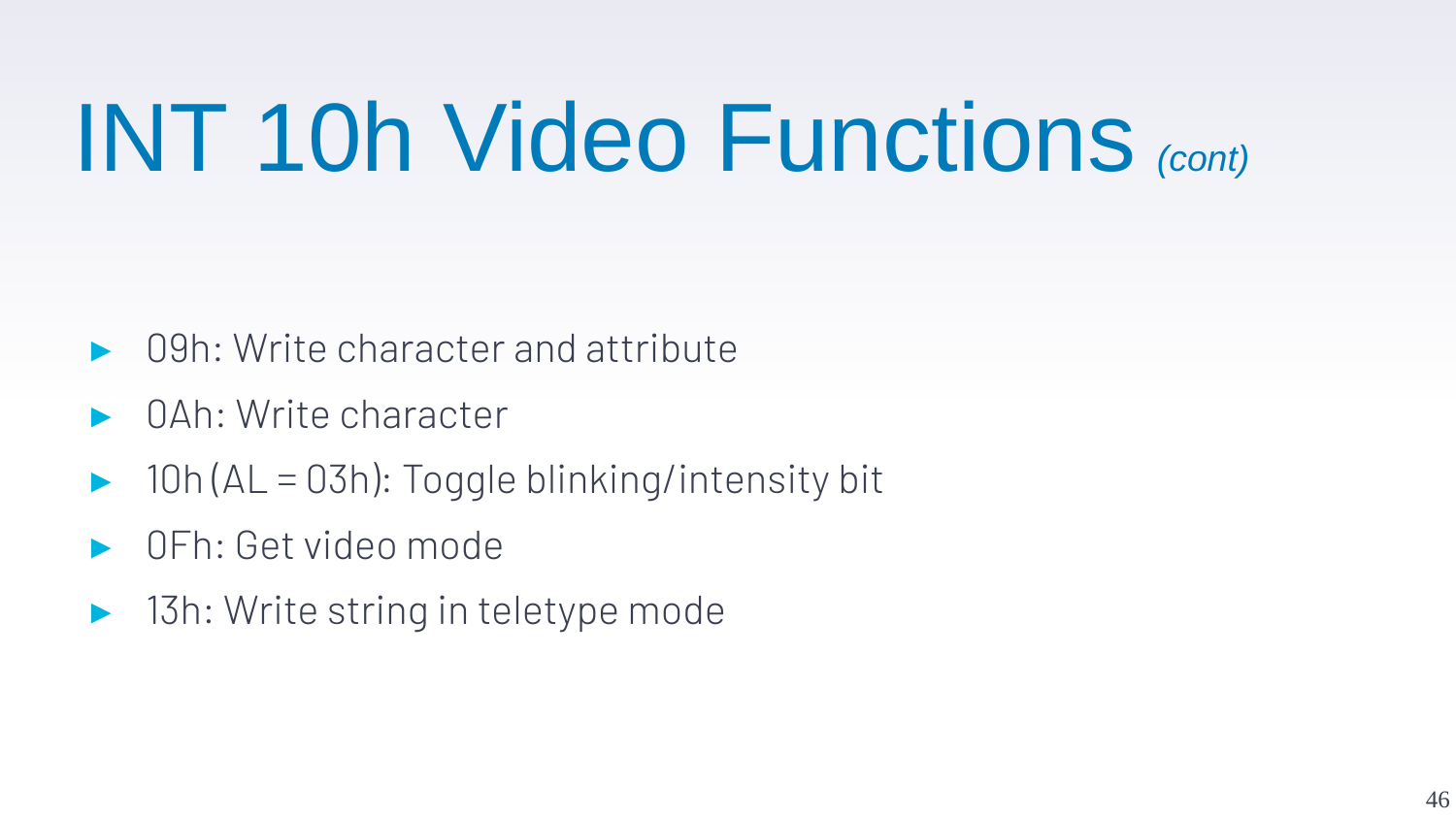

# INT 10h Video Functions  (cont)
09h: Write character and attribute
0Ah: Write character
10h (AL = 03h): Toggle blinking/intensity bit
0Fh: Get video mode
13h: Write string in teletype mode
46